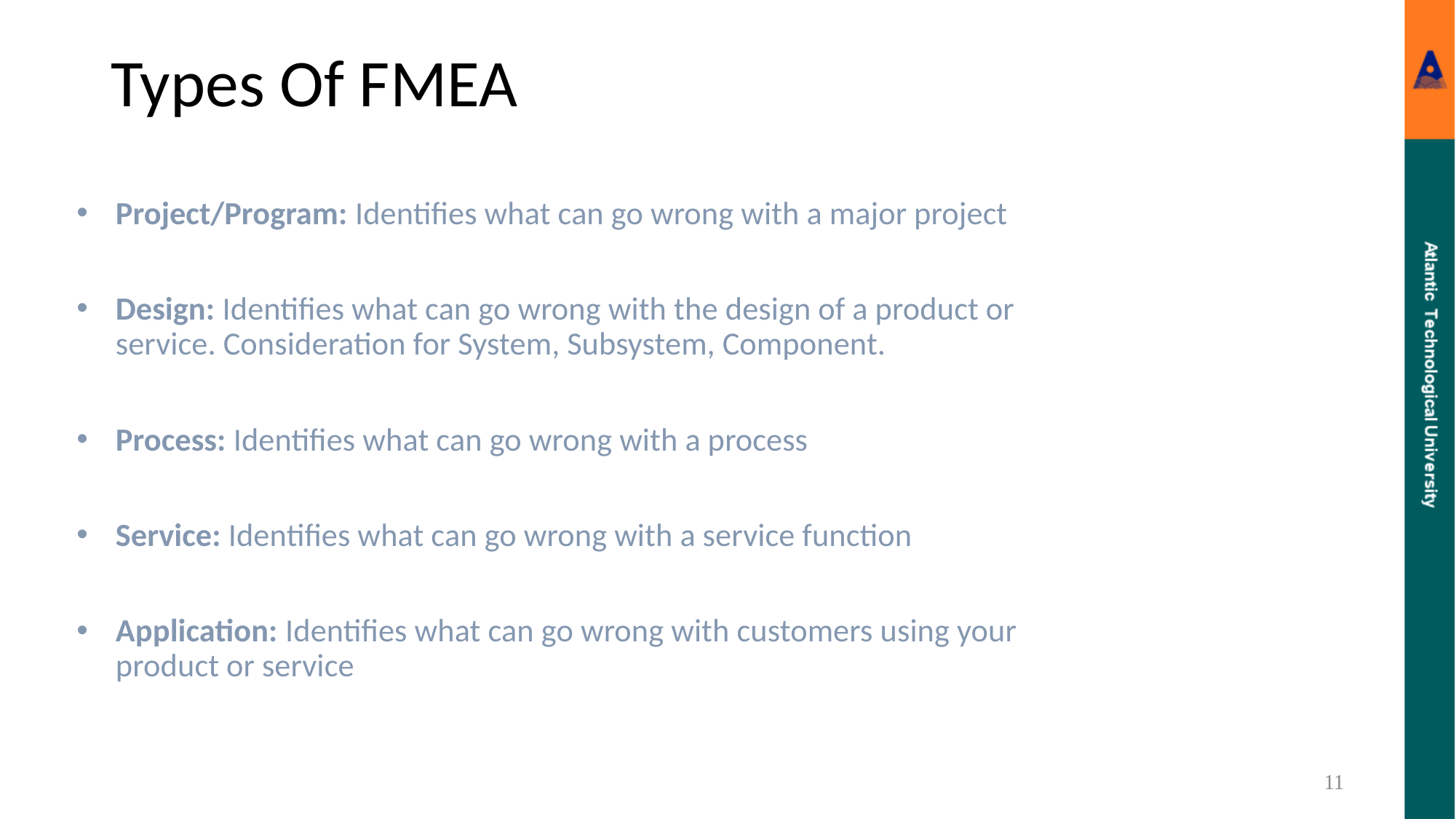

# Types Of FMEA
Project/Program: Identifies what can go wrong with a major project

Design: Identifies what can go wrong with the design of a product or service. Consideration for System, Subsystem, Component.

Process: Identifies what can go wrong with a process

Service: Identifies what can go wrong with a service function

Application: Identifies what can go wrong with customers using your product or service
11